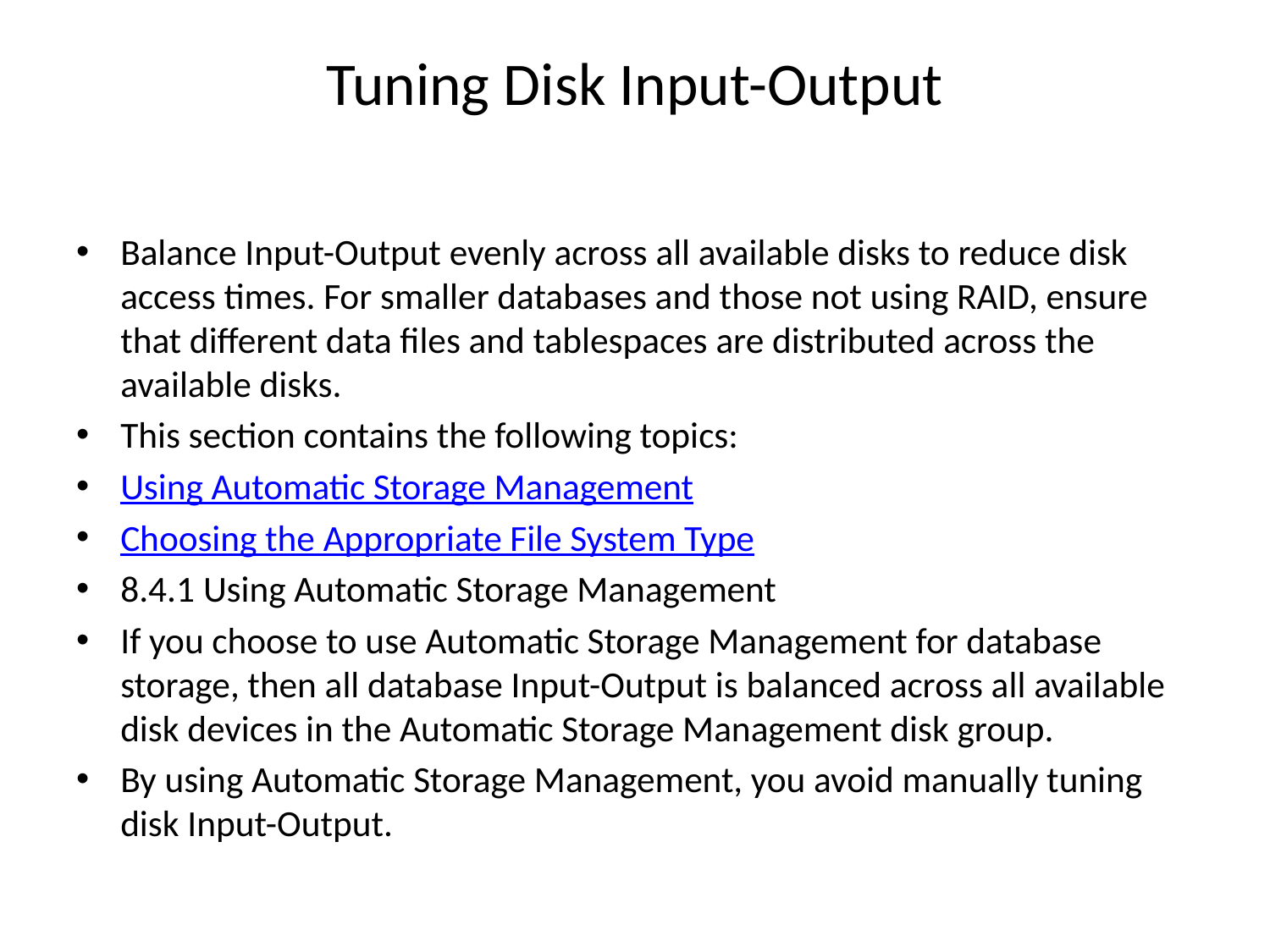

# Tuning Disk Input-Output
Balance Input-Output evenly across all available disks to reduce disk access times. For smaller databases and those not using RAID, ensure that different data files and tablespaces are distributed across the available disks.
This section contains the following topics:
Using Automatic Storage Management
Choosing the Appropriate File System Type
8.4.1 Using Automatic Storage Management
If you choose to use Automatic Storage Management for database storage, then all database Input-Output is balanced across all available disk devices in the Automatic Storage Management disk group.
By using Automatic Storage Management, you avoid manually tuning disk Input-Output.